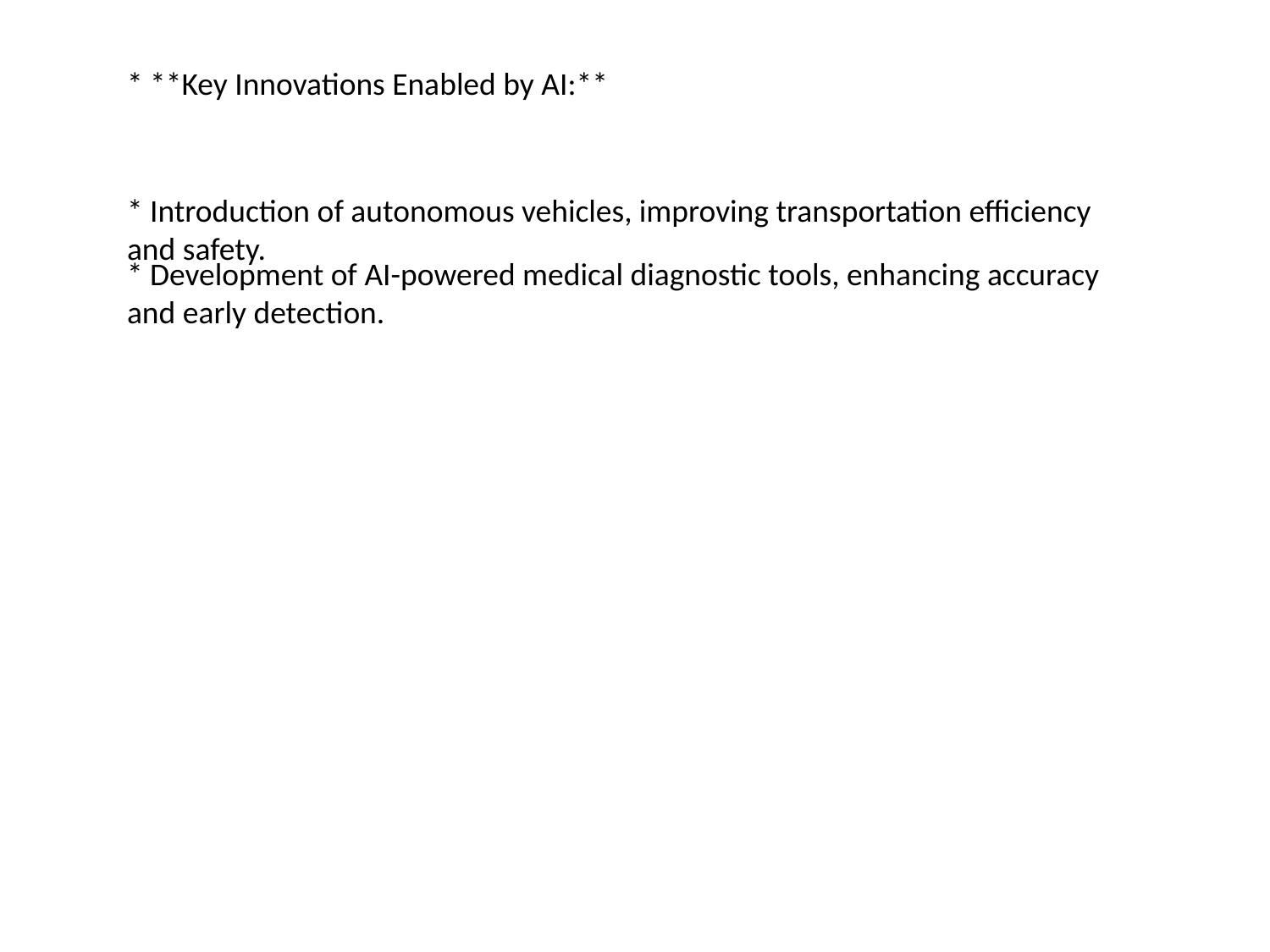

#
* **Key Innovations Enabled by AI:**
* Introduction of autonomous vehicles, improving transportation efficiency and safety.
* Development of AI-powered medical diagnostic tools, enhancing accuracy and early detection.